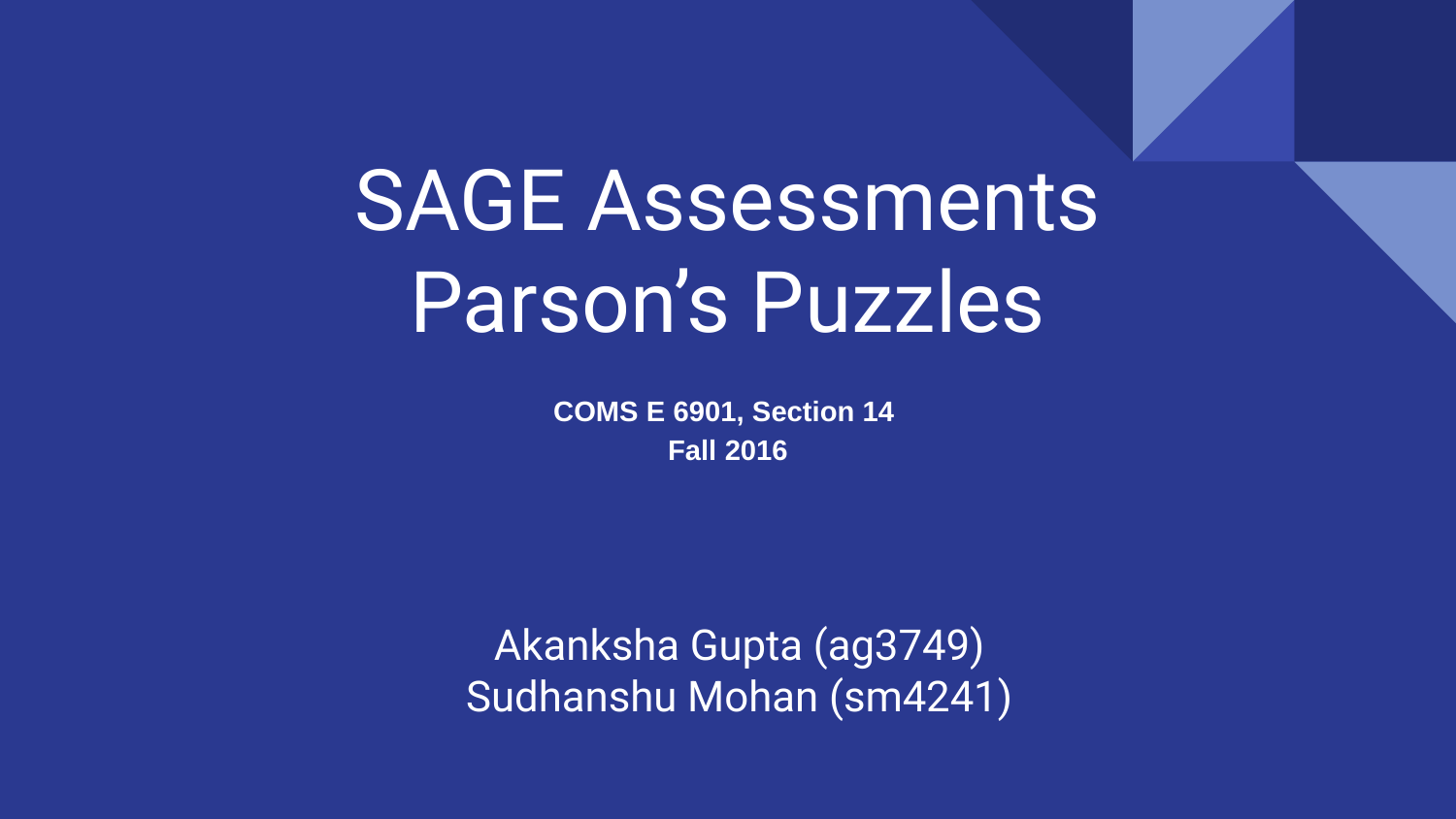

# SAGE Assessments
Parson’s Puzzles

COMS E 6901, Section 14
Fall 2016

Akanksha Gupta (ag3749)
Sudhanshu Mohan (sm4241)